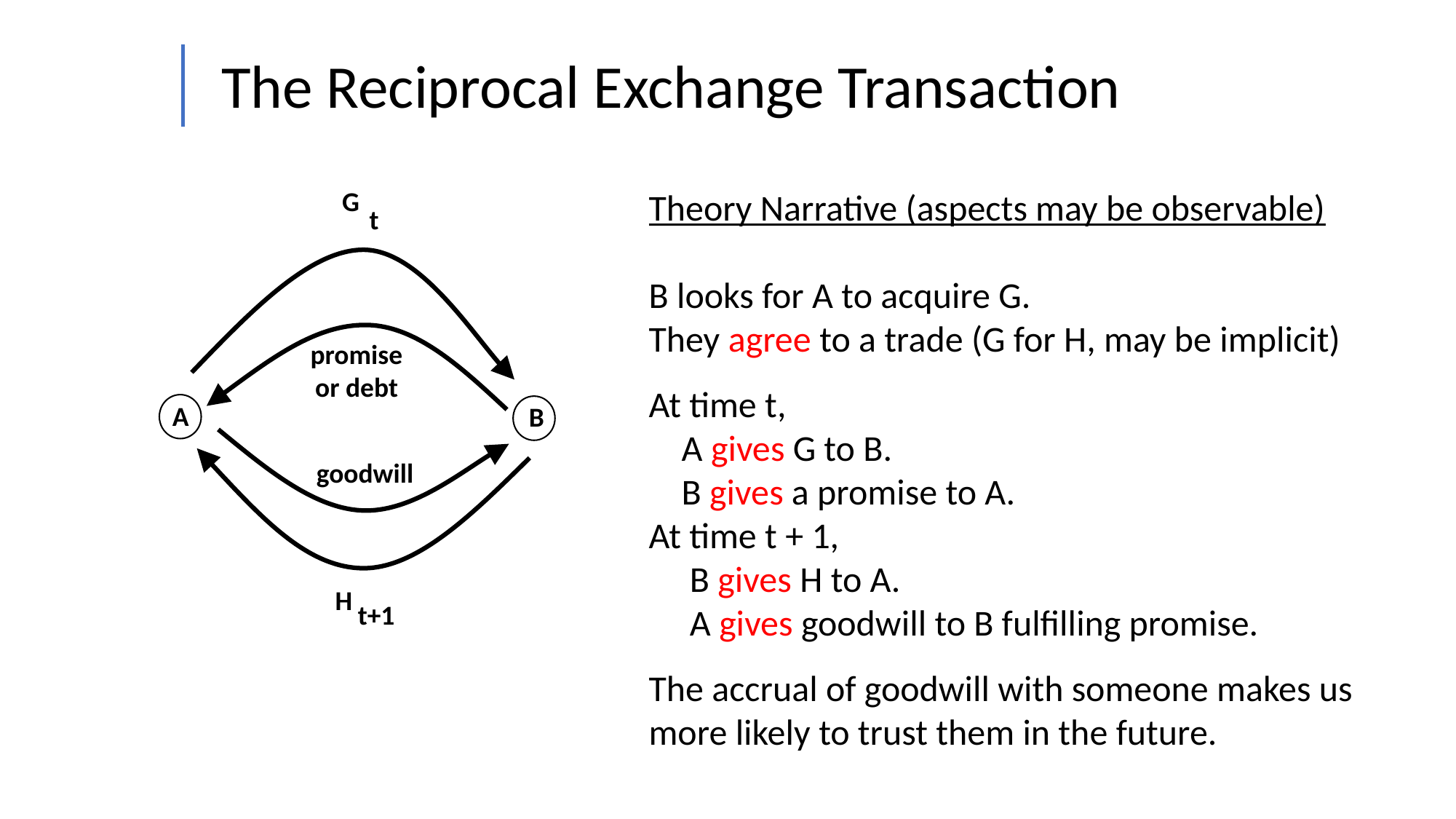

The Reciprocal Exchange Transaction
G
t
Theory Narrative (aspects may be observable)

B looks for A to acquire G.
They agree to a trade (G for H, may be implicit)

At time t,
    A gives G to B.
    B gives a promise to A.
At time t + 1,
     B gives H to A.
     A gives goodwill to B fulfilling promise.

The accrual of goodwill with someone makes us more likely to trust them in the future.

promise
or debt
A

B

goodwill
H
t+1